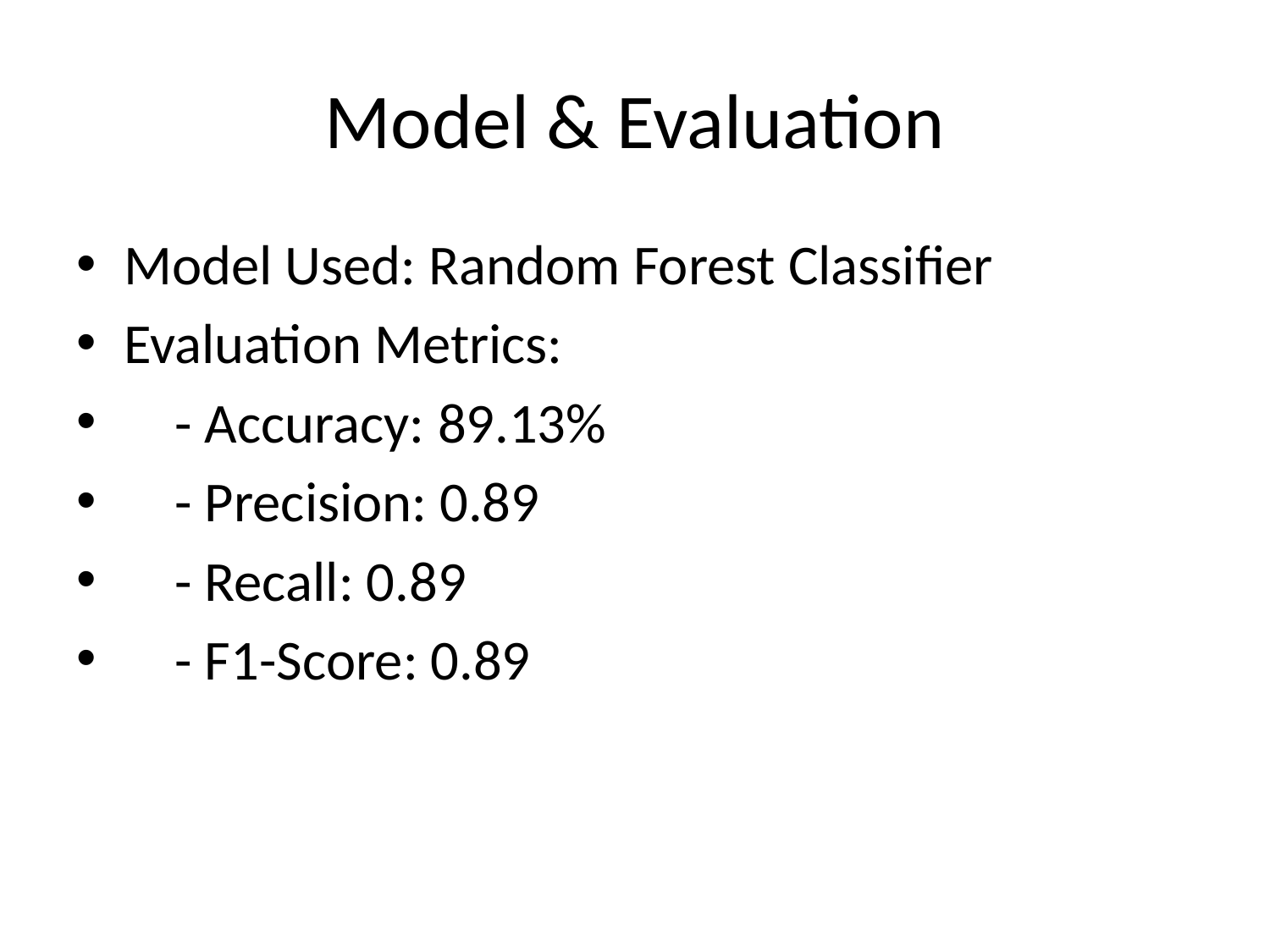

# Model & Evaluation
Model Used: Random Forest Classifier
Evaluation Metrics:
    - Accuracy: 89.13%
    - Precision: 0.89
    - Recall: 0.89
    - F1-Score: 0.89